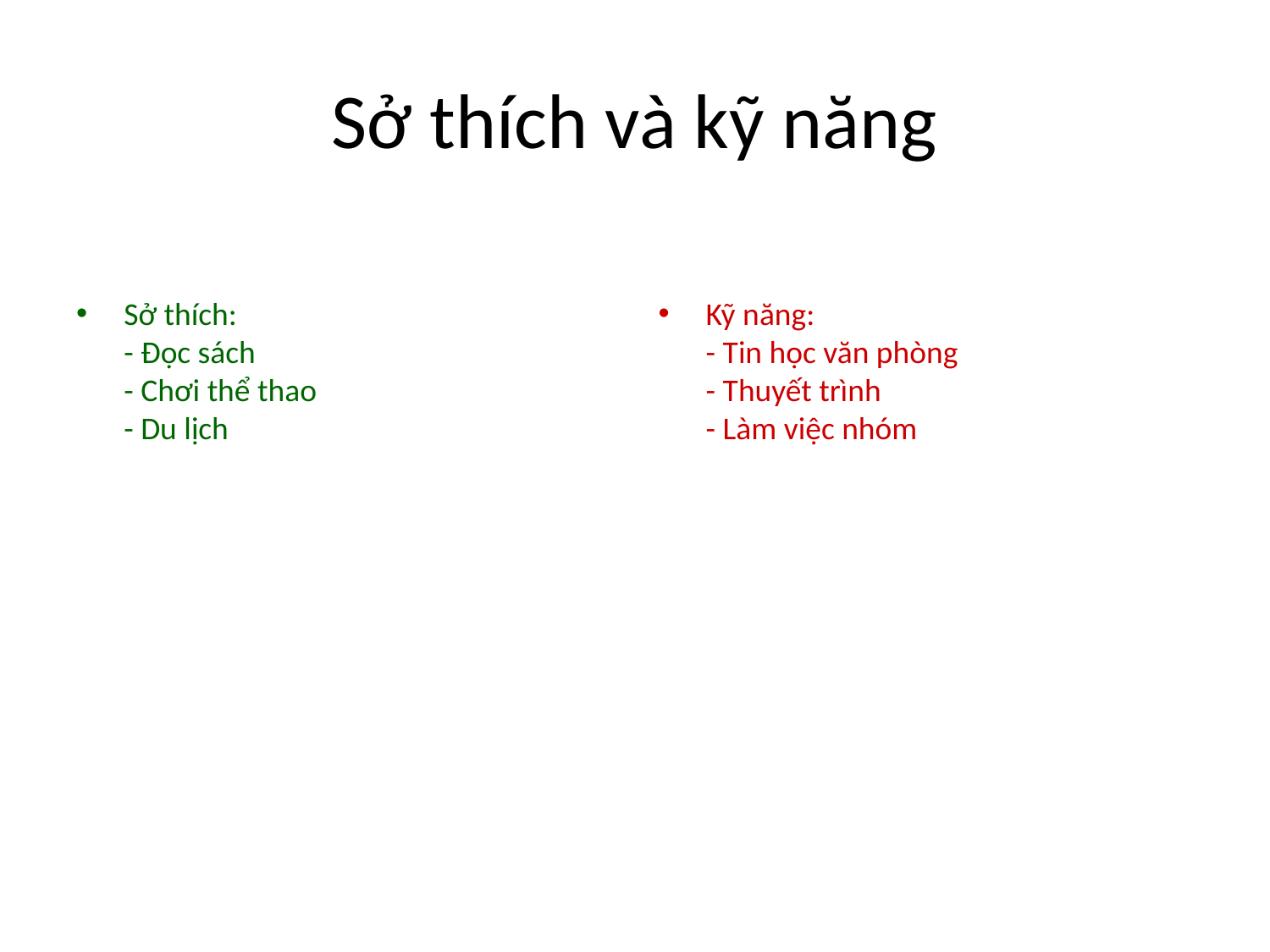

# Sở thích và kỹ năng

Sở thích:
- Đọc sách
- Chơi thể thao
- Du lịch

Kỹ năng:
- Tin học văn phòng
- Thuyết trình
- Làm việc nhóm